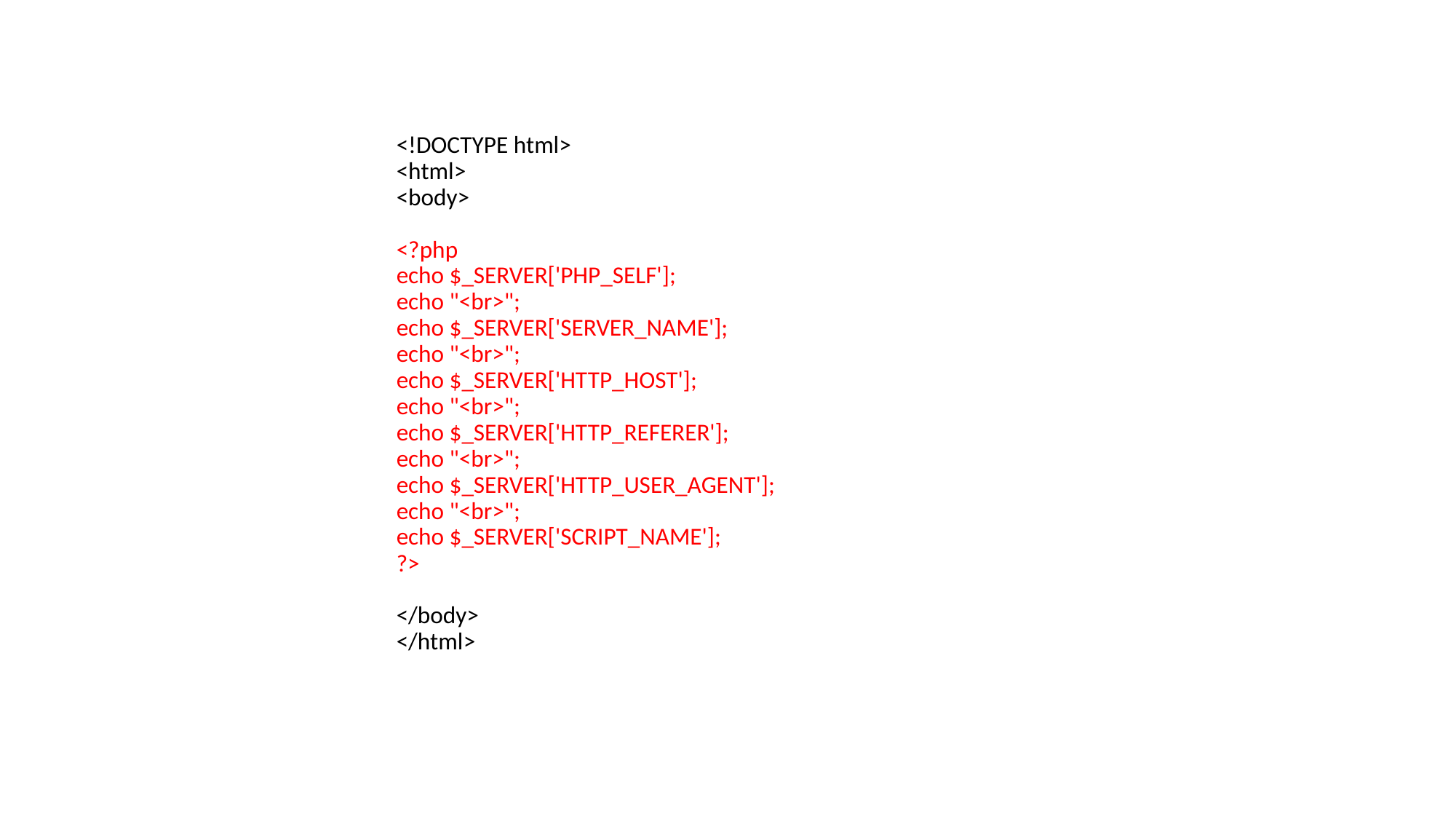

# <!DOCTYPE html> <html> <body> <?php echo $_SERVER['PHP_SELF']; echo "<br>"; echo $_SERVER['SERVER_NAME']; echo "<br>"; echo $_SERVER['HTTP_HOST']; echo "<br>"; echo $_SERVER['HTTP_REFERER']; echo "<br>"; echo $_SERVER['HTTP_USER_AGENT']; echo "<br>"; echo $_SERVER['SCRIPT_NAME']; ?> </body> </html>